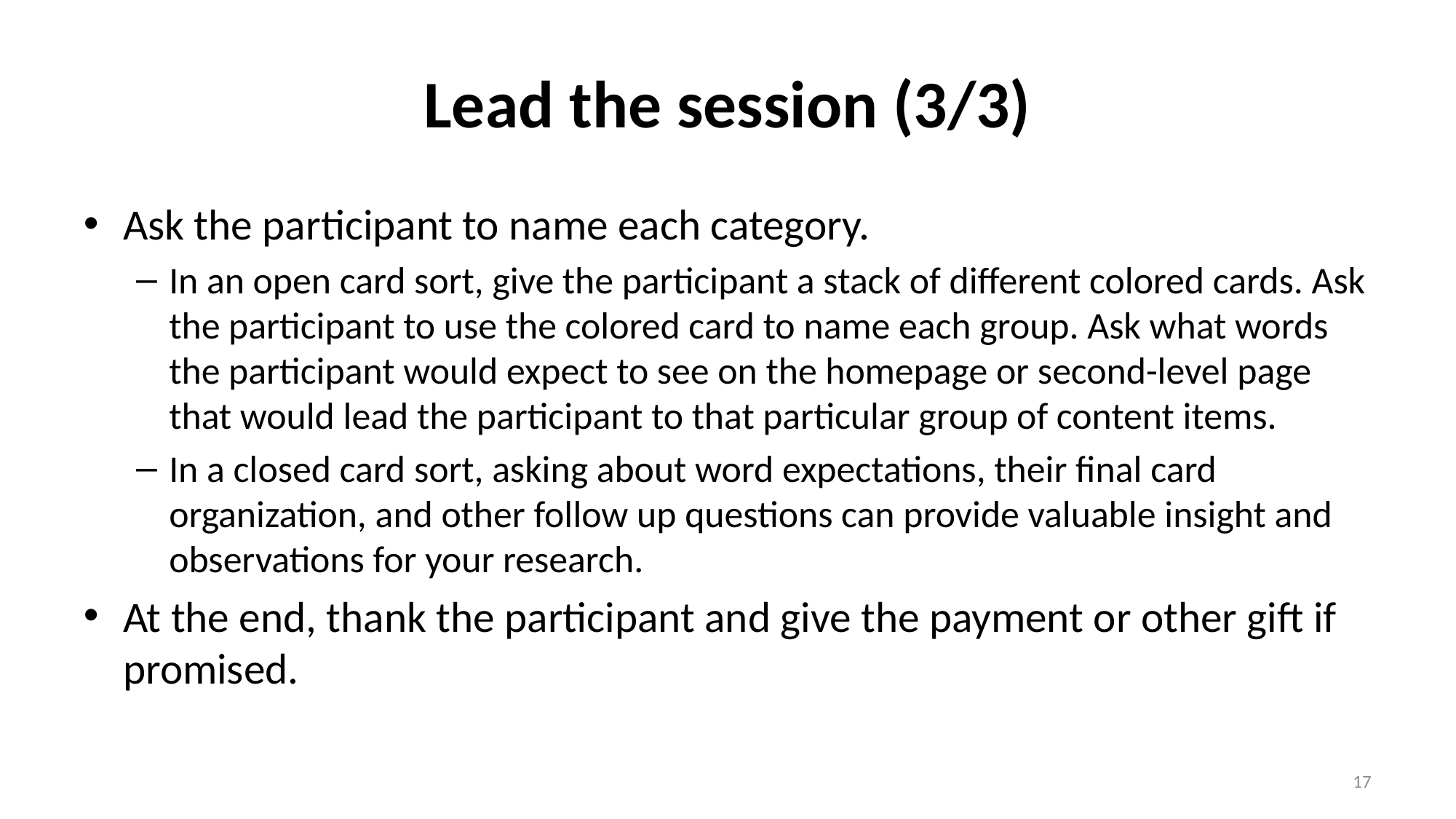

# Lead the session (3/3)
Ask the participant to name each category.
In an open card sort, give the participant a stack of different colored cards. Ask the participant to use the colored card to name each group. Ask what words the participant would expect to see on the homepage or second-level page that would lead the participant to that particular group of content items.
In a closed card sort, asking about word expectations, their final card organization, and other follow up questions can provide valuable insight and observations for your research.
At the end, thank the participant and give the payment or other gift if promised.
17